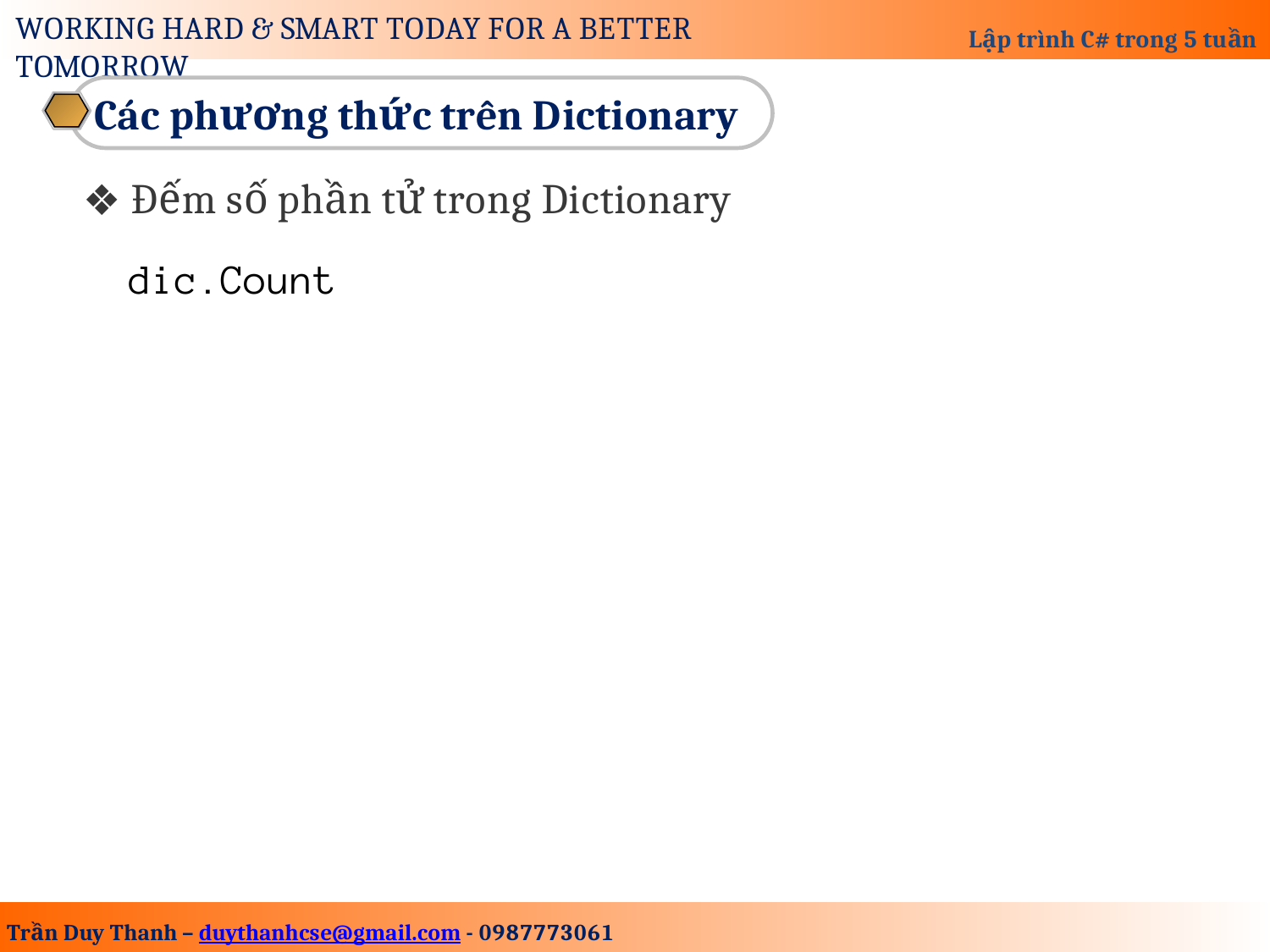

Các phương thức trên Dictionary

Đếm số phần tử trong Dictionary
dic.Count